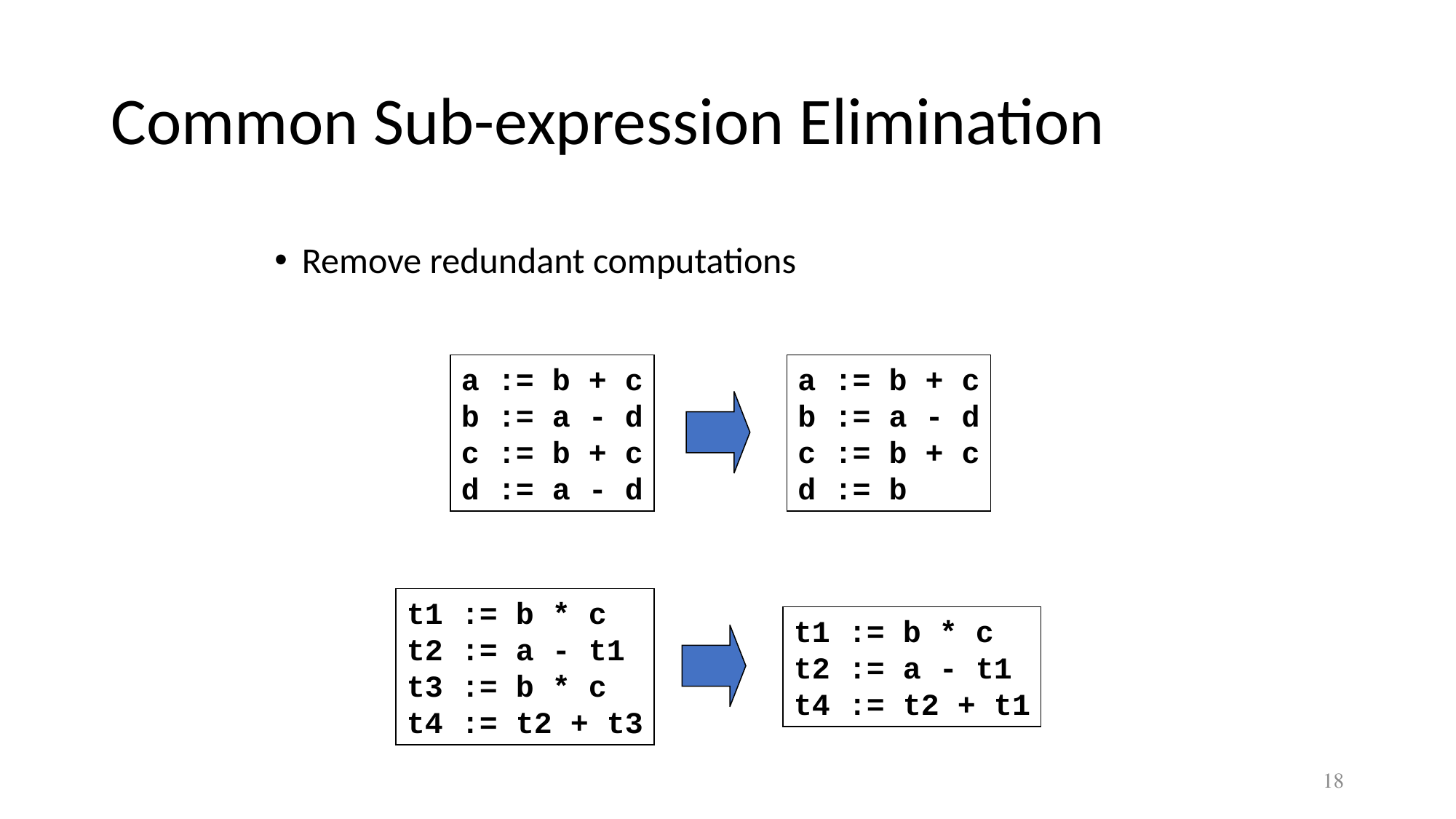

# Common Sub-expression Elimination
Remove redundant computations
a := b + c
b := a - d
c := b + c
d := a - d
a := b + c
b := a - d
c := b + c
d := b

t1 := b * c
t2 := a - t1
t3 := b * c
t4 := t2 + t3
t1 := b * c
t2 := a - t1
t4 := t2 + t1

18